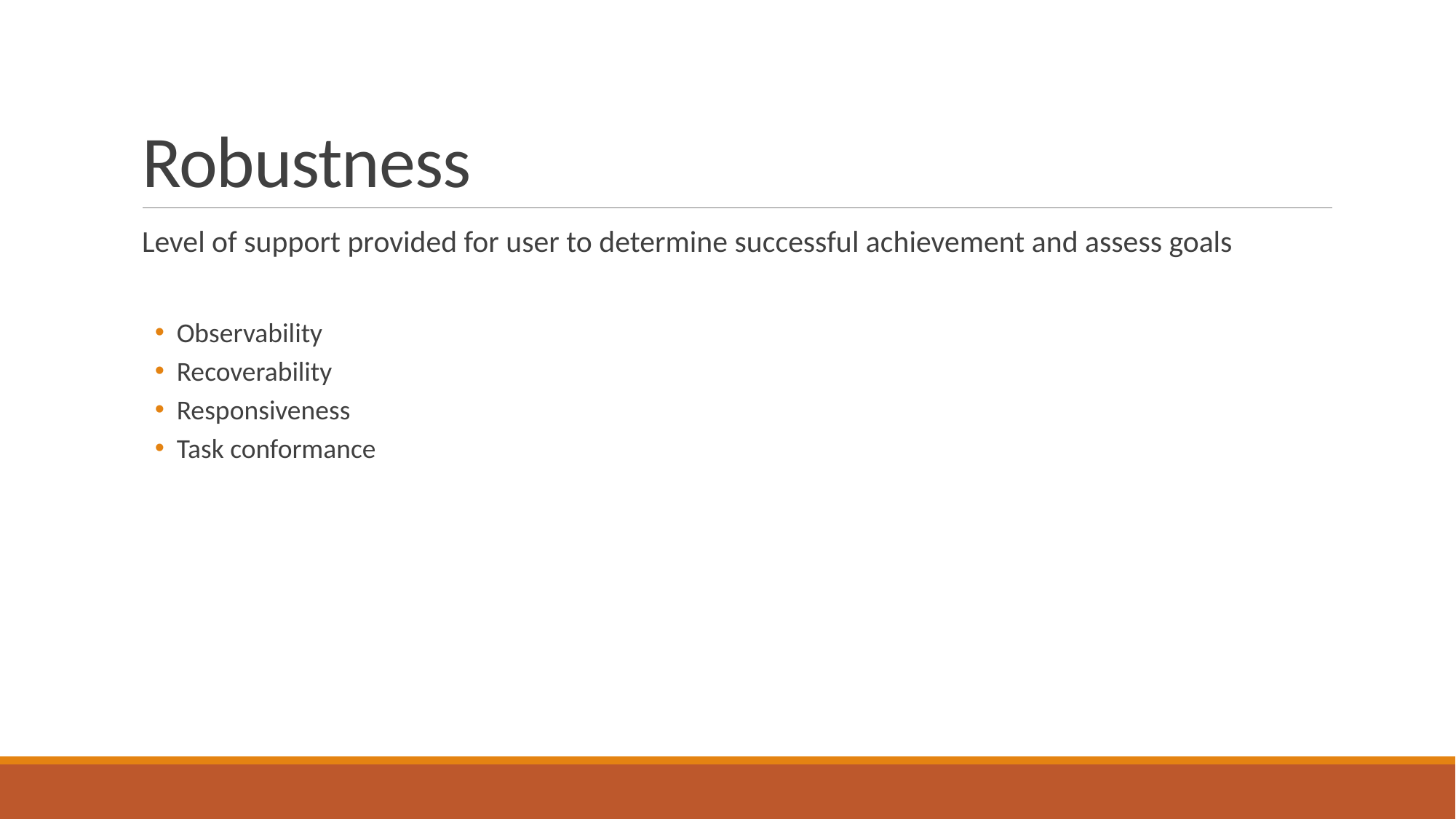

# Robustness
Level of support provided for user to determine successful achievement and assess goals

Observability
Recoverability
Responsiveness
Task conformance